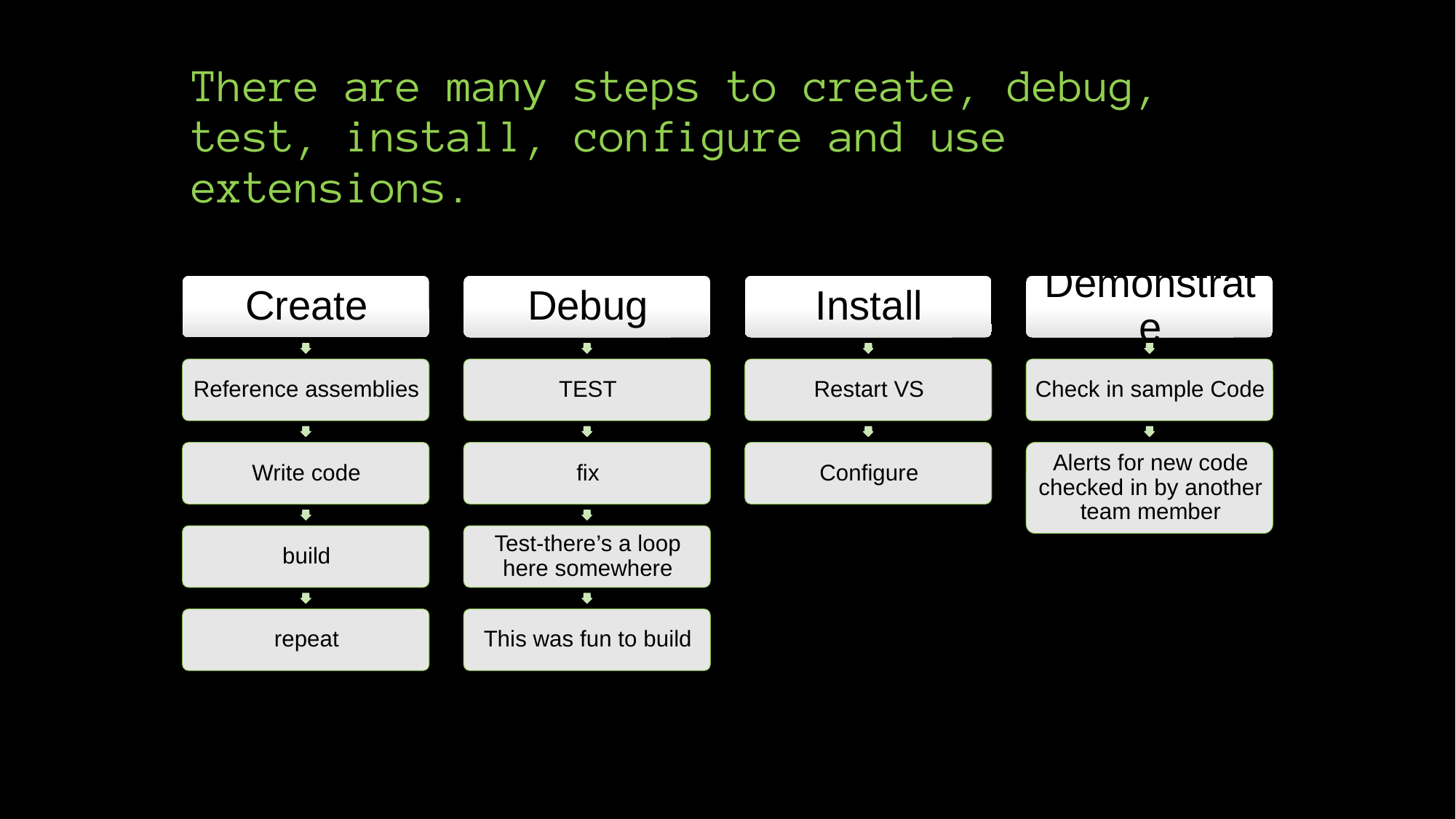

# There are many steps to create, debug, test, install, configure and use extensions.
Create
Reference assemblies
Write code
build
repeat
Debug
TEST
fix
Test-there’s a loop here somewhere
This was fun to build
Install
Restart VS
Configure
Demonstrate
Check in sample Code
Alerts for new code checked in by another team member